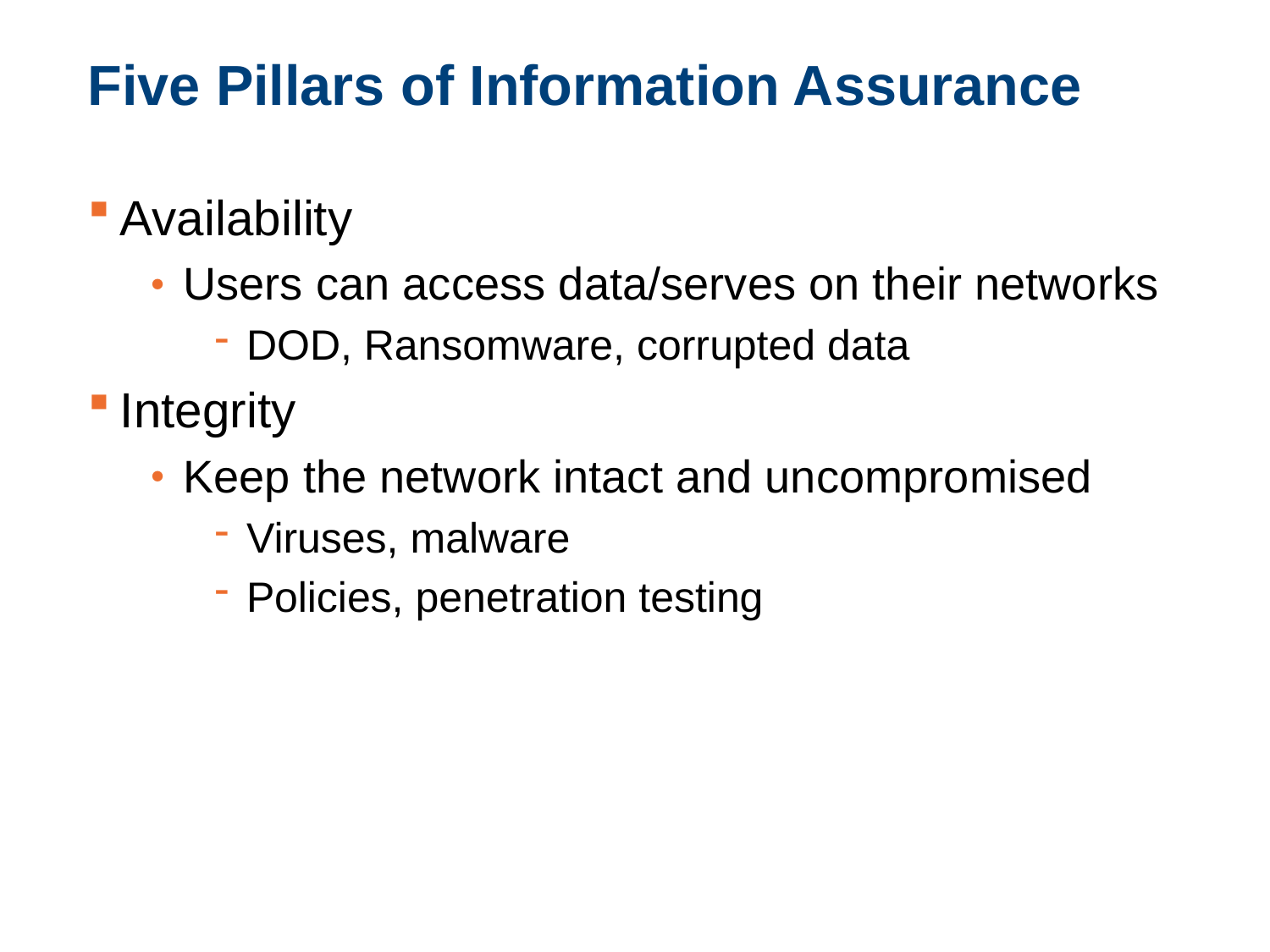

# Five Pillars of Information Assurance
Availability
Users can access data/serves on their networks
DOD, Ransomware, corrupted data
Integrity
Keep the network intact and uncompromised
Viruses, malware
Policies, penetration testing